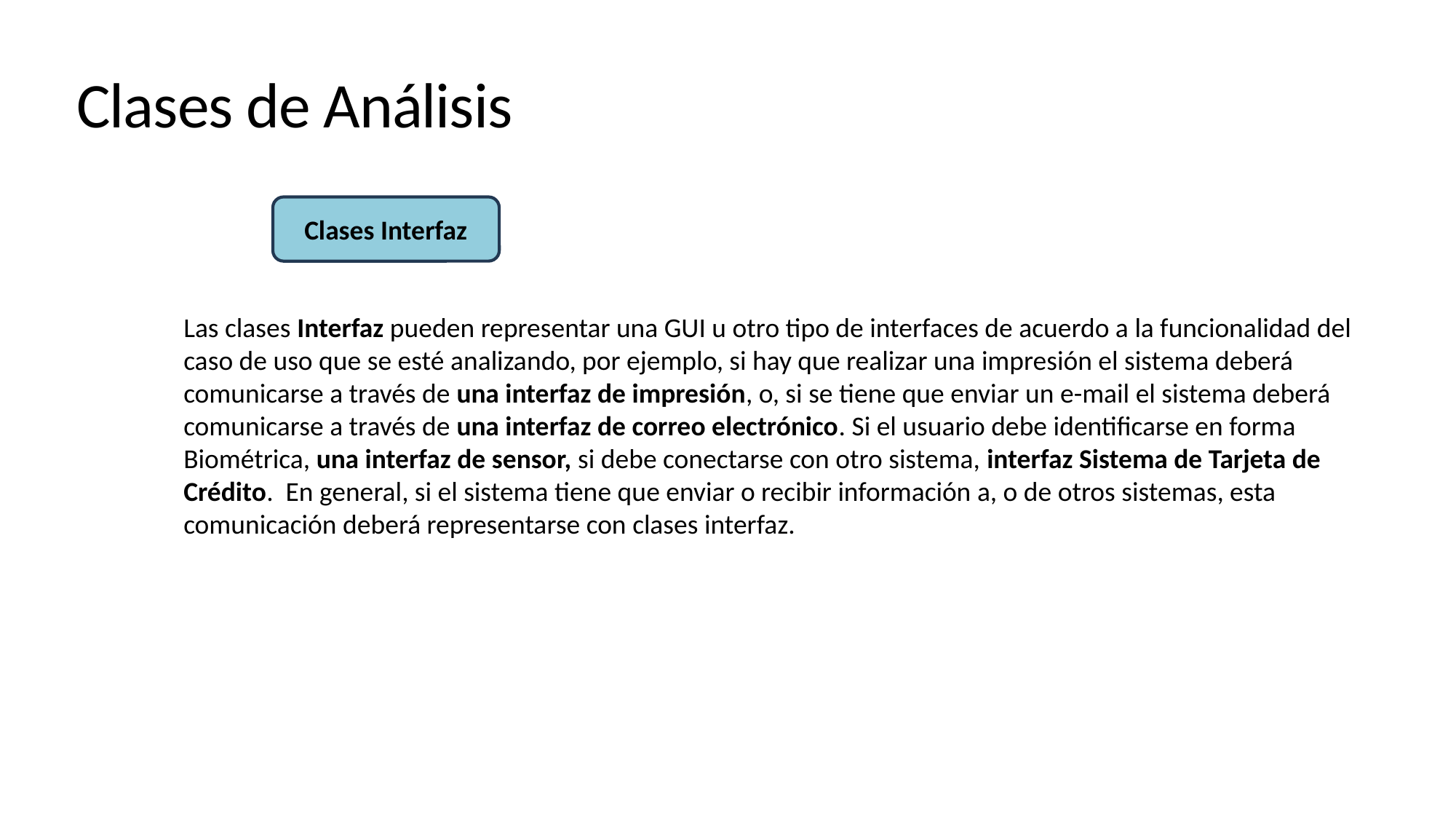

# Clases de Análisis
Clases Interfaz
Las clases Interfaz pueden representar una GUI u otro tipo de interfaces de acuerdo a la funcionalidad del caso de uso que se esté analizando, por ejemplo, si hay que realizar una impresión el sistema deberá comunicarse a través de una interfaz de impresión, o, si se tiene que enviar un e-mail el sistema deberá comunicarse a través de una interfaz de correo electrónico. Si el usuario debe identificarse en forma Biométrica, una interfaz de sensor, si debe conectarse con otro sistema, interfaz Sistema de Tarjeta de Crédito.  En general, si el sistema tiene que enviar o recibir información a, o de otros sistemas, esta comunicación deberá representarse con clases interfaz.